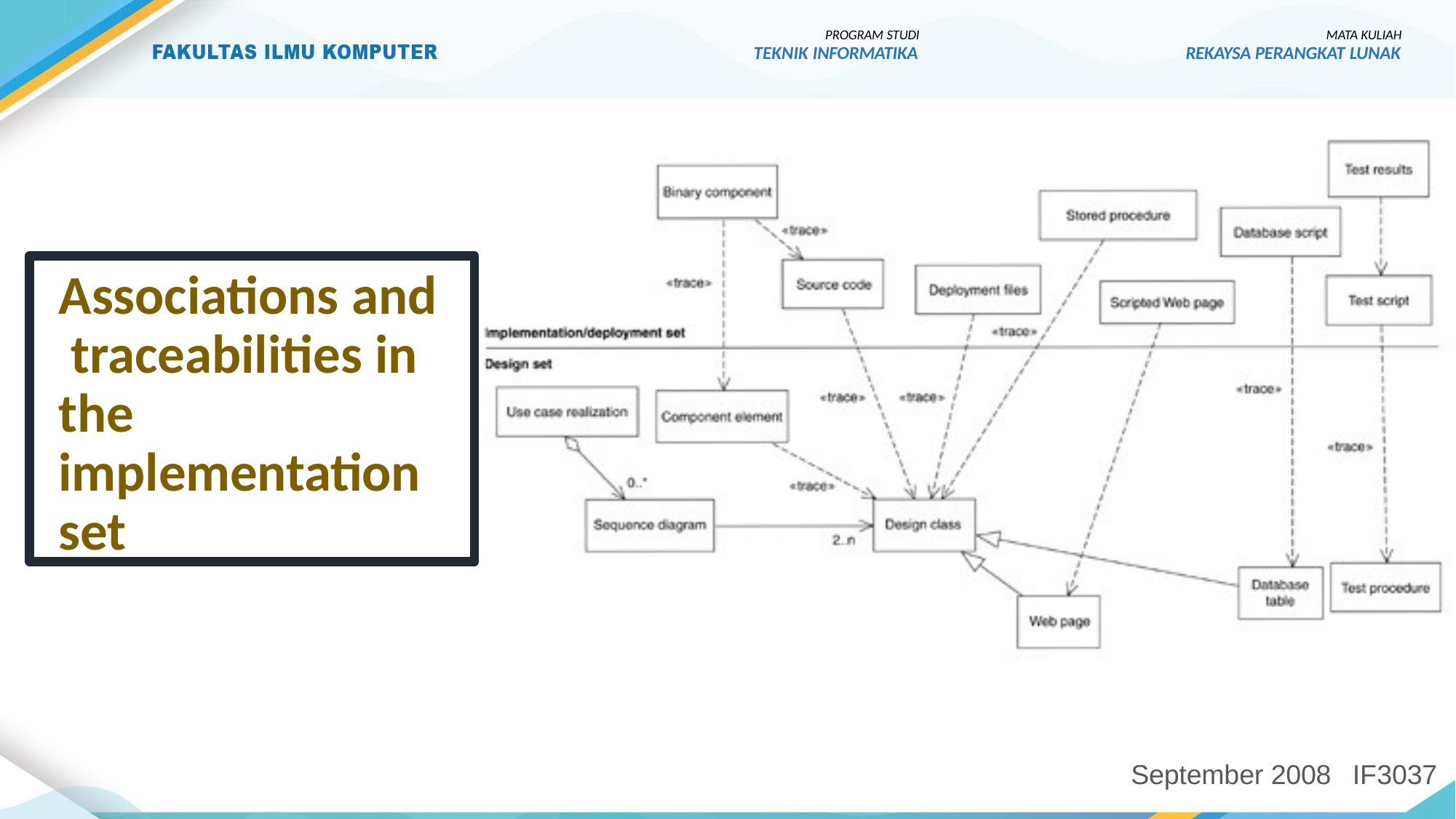

PROGRAM STUDI
TEKNIK INFORMATIKA
MATA KULIAH
REKAYSA PERANGKAT LUNAK

Associations and  traceabilities in  the  implementation  set
September 2008
IF3037